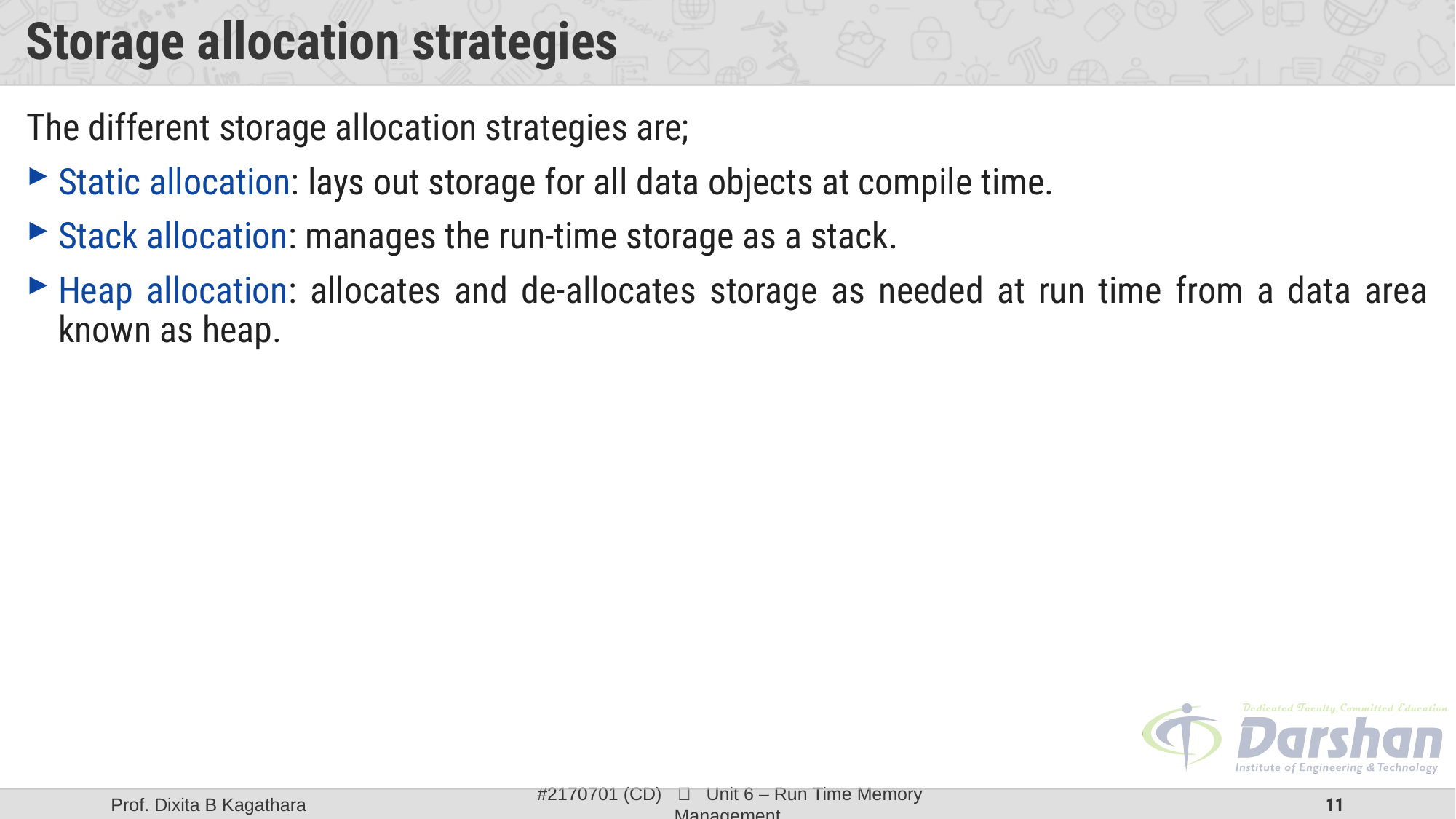

# Storage allocation strategies
The different storage allocation strategies are;
Static allocation: lays out storage for all data objects at compile time.
Stack allocation: manages the run-time storage as a stack.
Heap allocation: allocates and de-allocates storage as needed at run time from a data area known as heap.